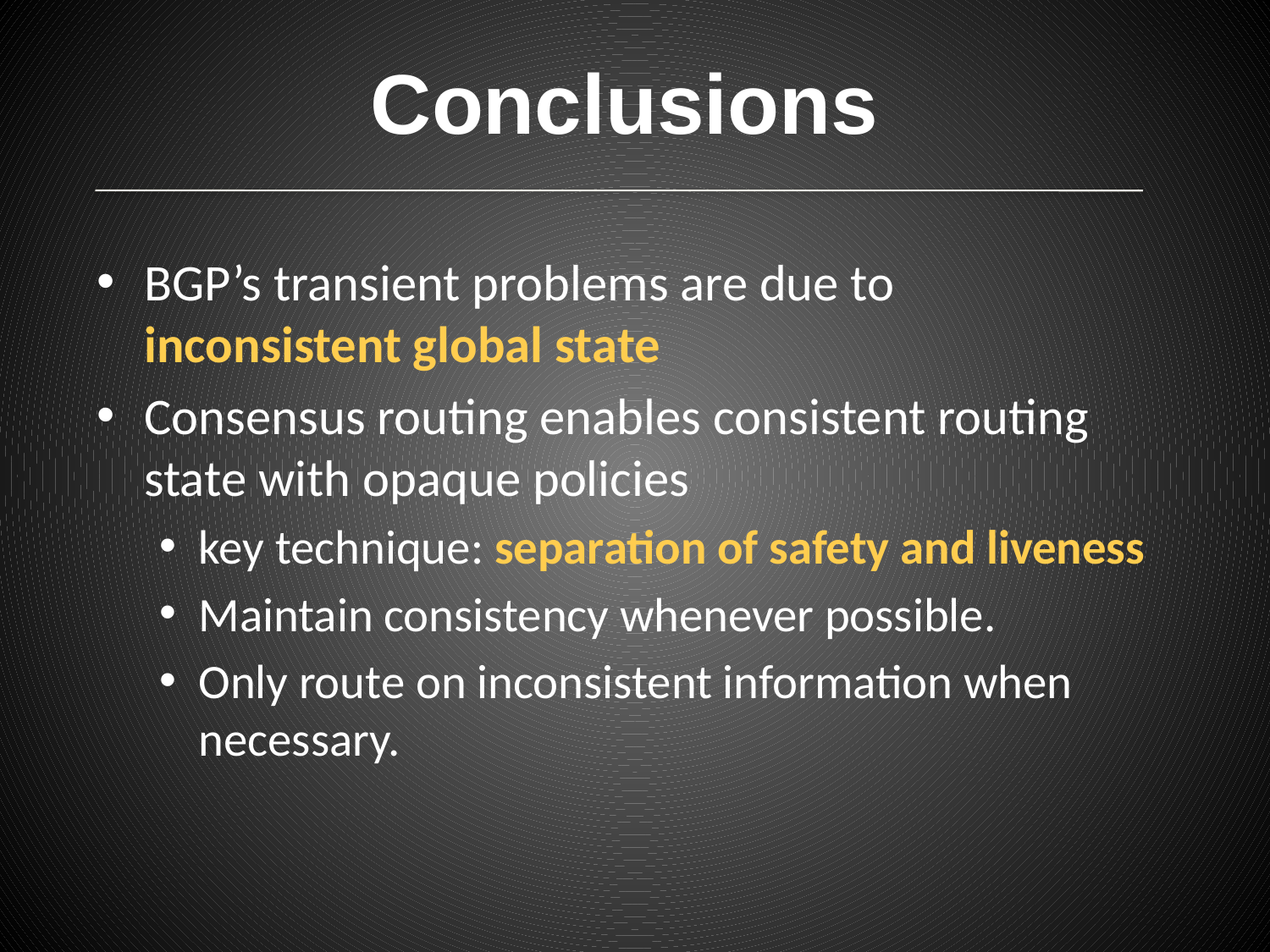

# Conclusions
BGP’s transient problems are due to inconsistent global state
Consensus routing enables consistent routing state with opaque policies
key technique: separation of safety and liveness
Maintain consistency whenever possible.
Only route on inconsistent information when necessary.